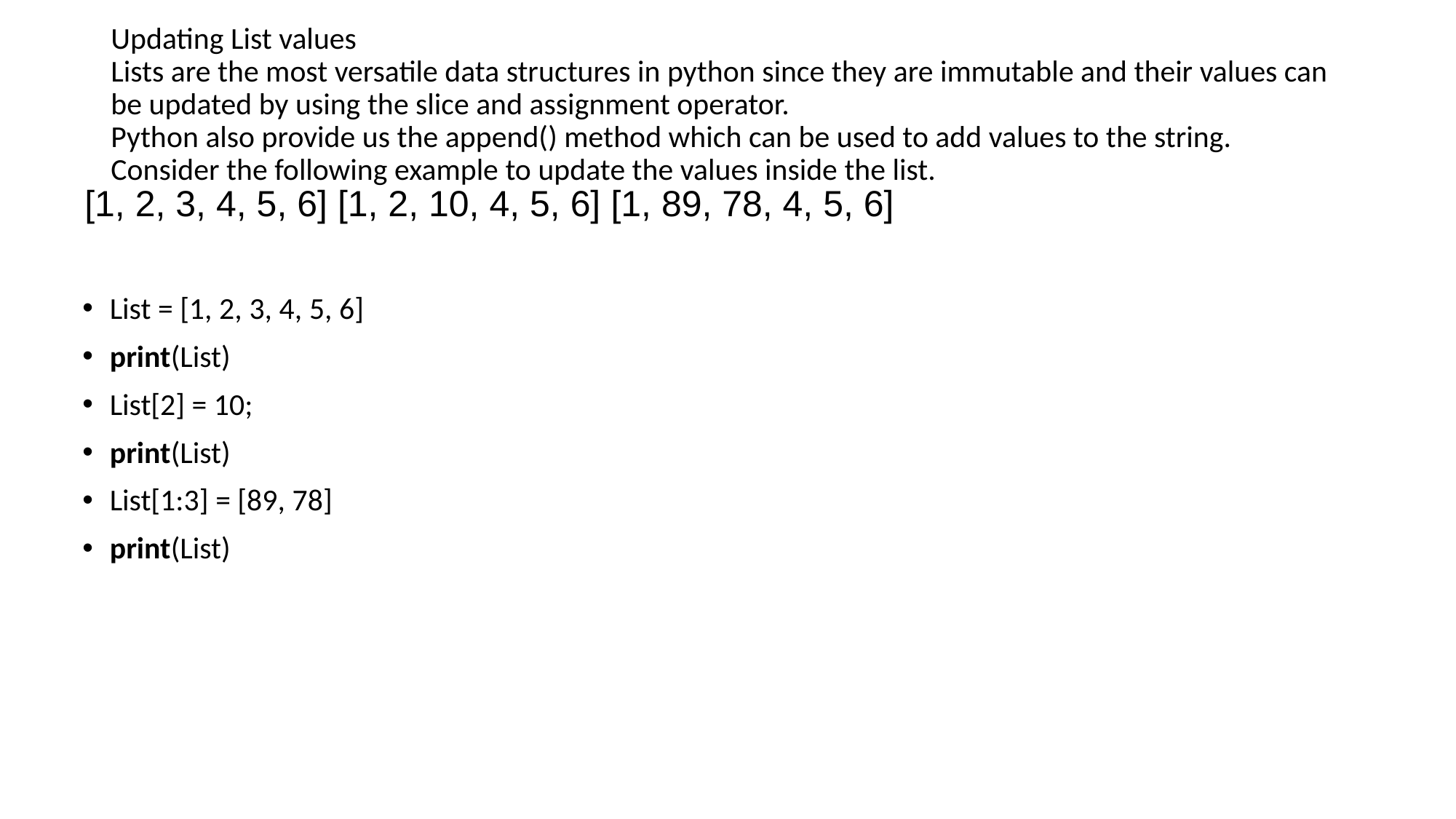

# Updating List values Lists are the most versatile data structures in python since they are immutable and their values can be updated by using the slice and assignment operator. Python also provide us the append() method which can be used to add values to the string. Consider the following example to update the values inside the list.
[1, 2, 3, 4, 5, 6] [1, 2, 10, 4, 5, 6] [1, 89, 78, 4, 5, 6]
List = [1, 2, 3, 4, 5, 6]
print(List)
List[2] = 10;
print(List)
List[1:3] = [89, 78]
print(List)